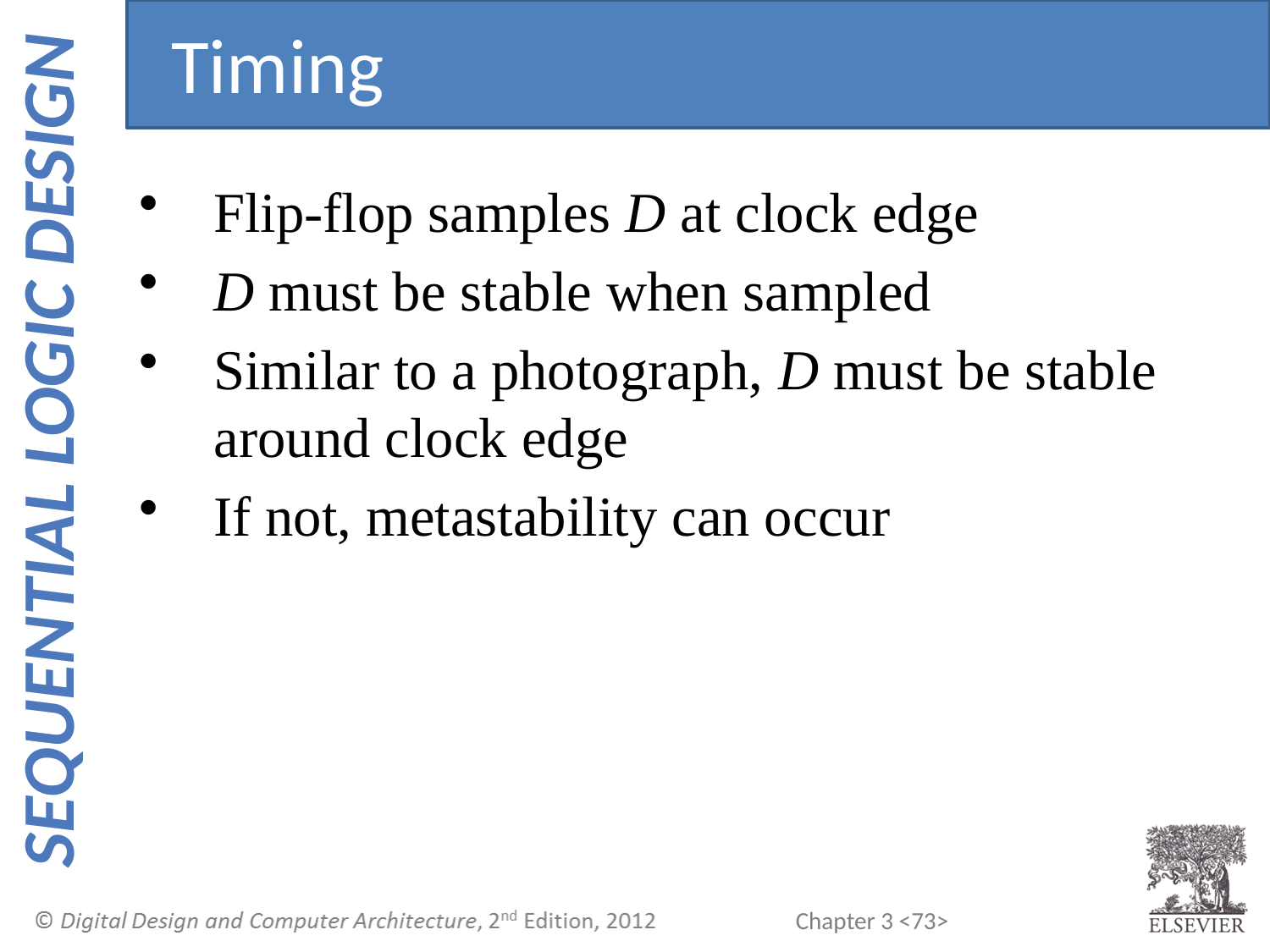

Timing
Flip-flop samples D at clock edge
D must be stable when sampled
Similar to a photograph, D must be stable around clock edge
If not, metastability can occur